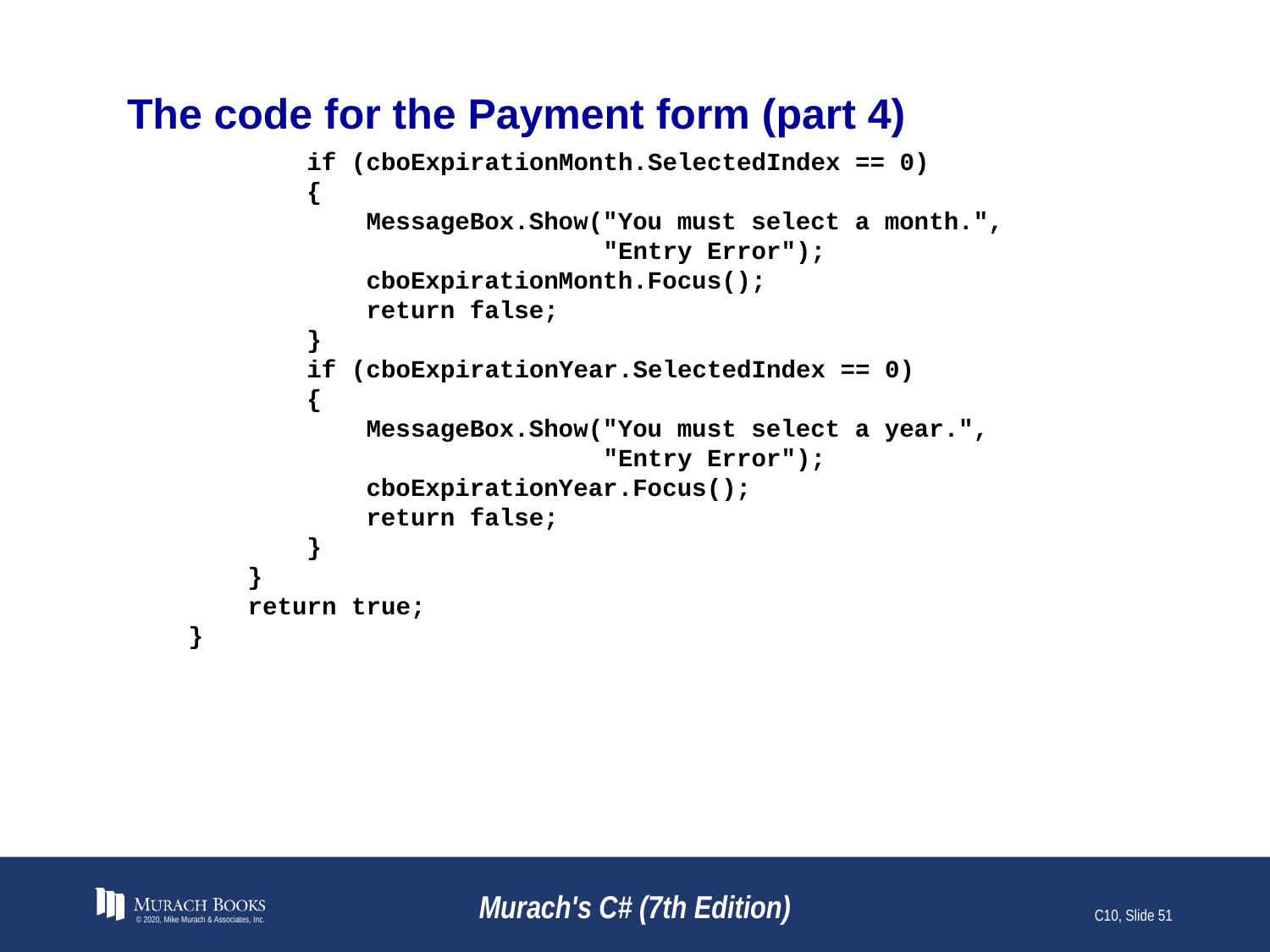

# The code for the Payment form (part 4)
            if (cboExpirationMonth.SelectedIndex == 0)
            {
                MessageBox.Show("You must select a month.",
                                "Entry Error");
                cboExpirationMonth.Focus();
                return false;
            }
            if (cboExpirationYear.SelectedIndex == 0)
            {
                MessageBox.Show("You must select a year.",
                                "Entry Error");
                cboExpirationYear.Focus();
                return false;
            }
        }
        return true;
    }

© 2020, Mike Murach & Associates, Inc.
Murach's C# (7th Edition)

C10, Slide 51